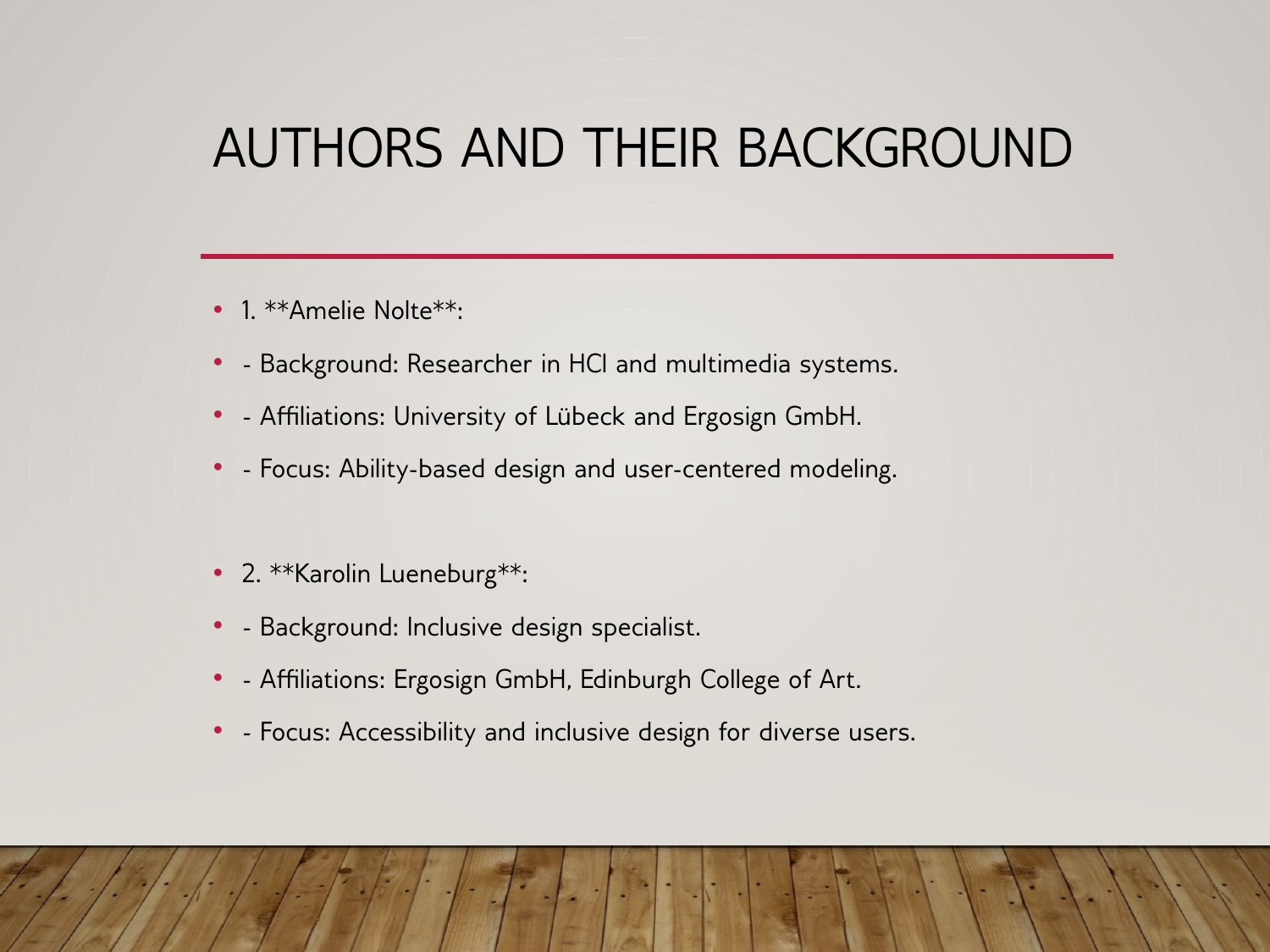

# Authors and Their Background
1. **Amelie Nolte**:
- Background: Researcher in HCI and multimedia systems.
- Affiliations: University of Lübeck and Ergosign GmbH.
- Focus: Ability-based design and user-centered modeling.

2. **Karolin Lueneburg**:
- Background: Inclusive design specialist.
- Affiliations: Ergosign GmbH, Edinburgh College of Art.
- Focus: Accessibility and inclusive design for diverse users.